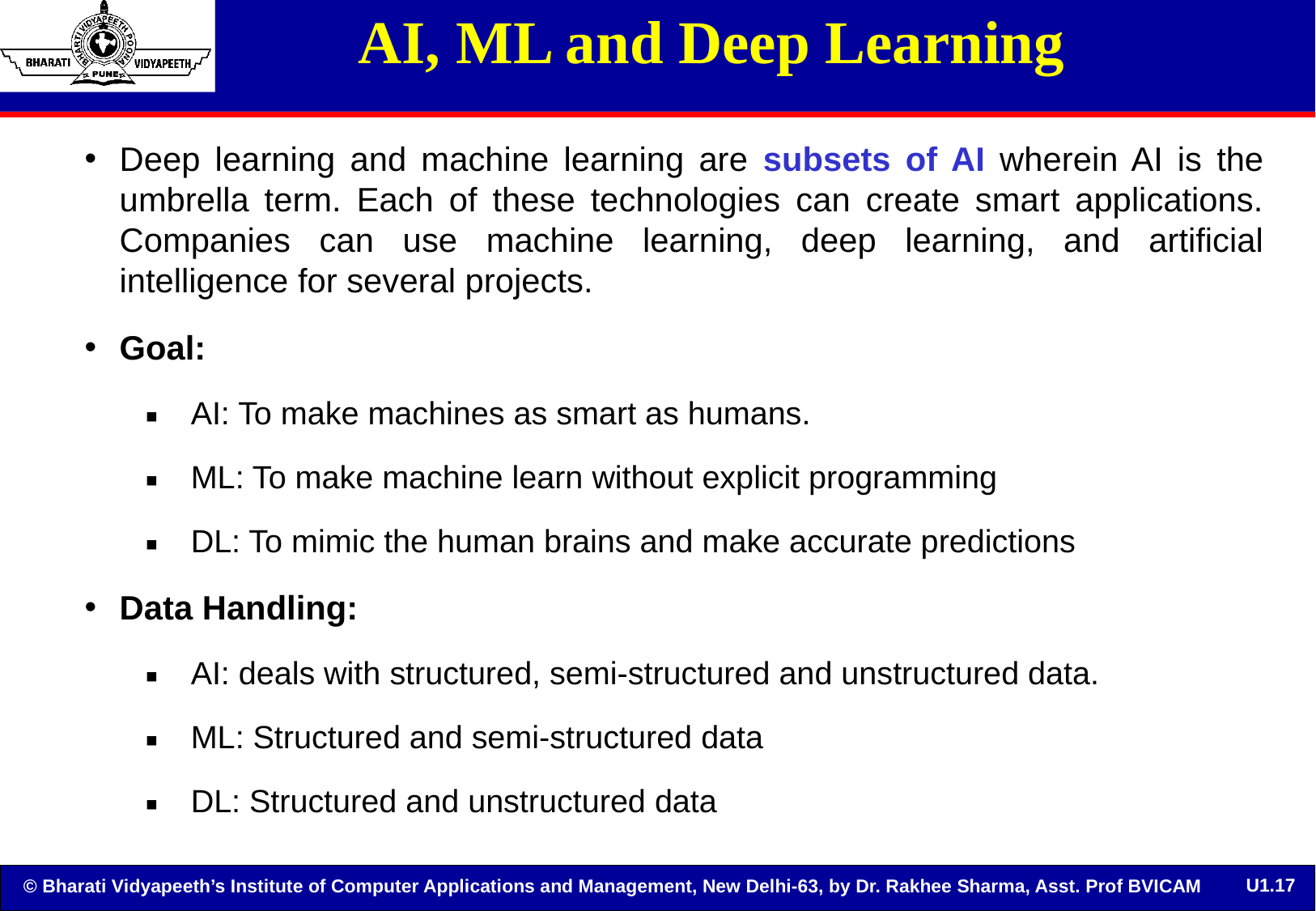

# AI, ML and Deep Learning
Deep learning and machine learning are subsets of AI wherein AI is the umbrella term. Each of these technologies can create smart applications. Companies can use machine learning, deep learning, and artificial intelligence for several projects.
Goal:
AI: To make machines as smart as humans.
ML: To make machine learn without explicit programming
DL: To mimic the human brains and make accurate predictions
Data Handling:
AI: deals with structured, semi-structured and unstructured data.
ML: Structured and semi-structured data
DL: Structured and unstructured data